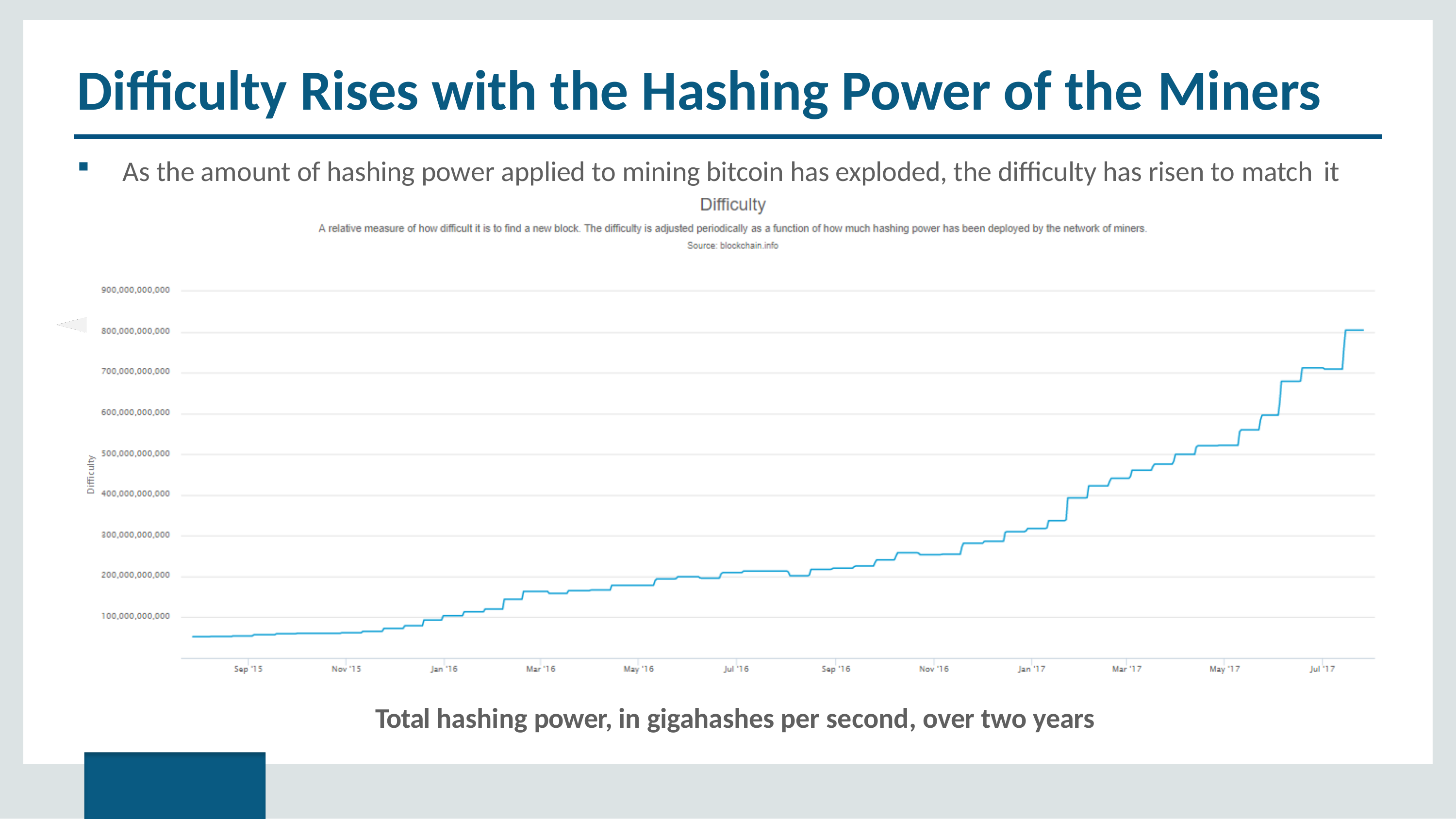

# Difficulty Rises with the Hashing Power of the Miners

As the amount of hashing power applied to mining bitcoin has exploded, the difficulty has risen to match it

Total hashing power, in gigahashes per second, over two years